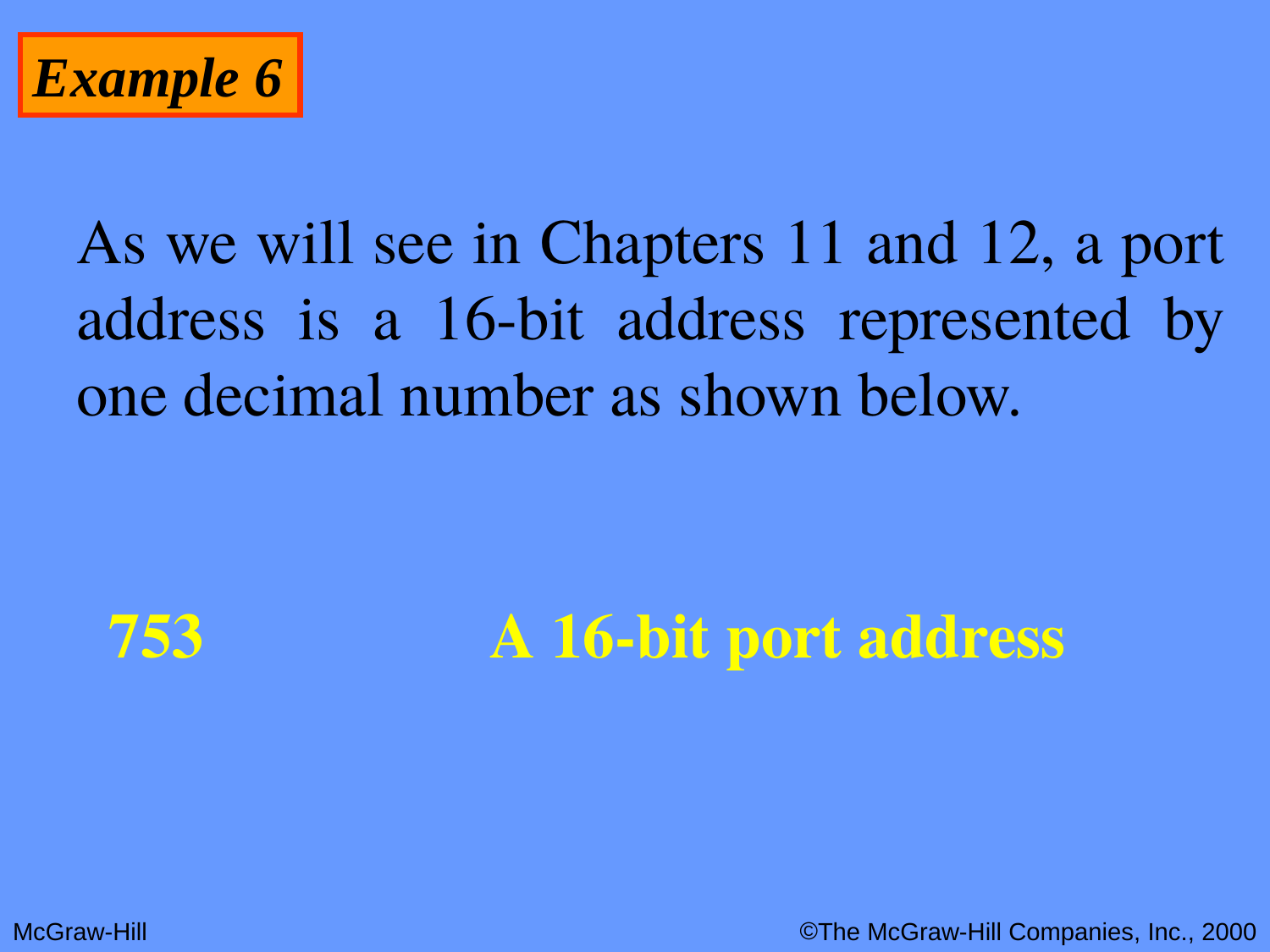

Example 6
As we will see in Chapters 11 and 12, a port address is a 16-bit address represented by one decimal number as shown below.
 753                  A 16-bit port address